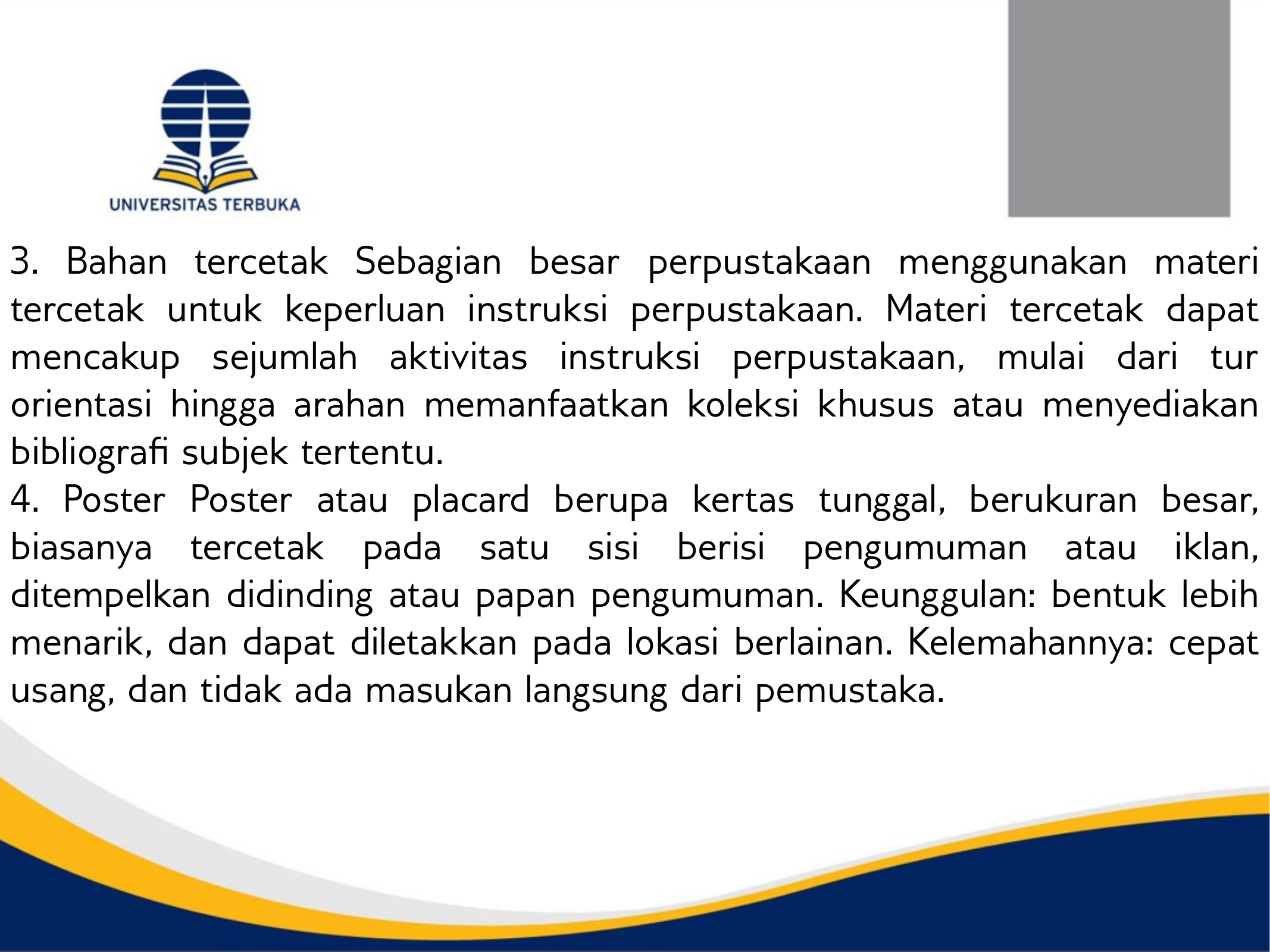

3. Bahan tercetak Sebagian besar perpustakaan menggunakan materi tercetak untuk keperluan instruksi perpustakaan. Materi tercetak dapat mencakup sejumlah aktivitas instruksi perpustakaan, mulai dari tur orientasi hingga arahan memanfaatkan koleksi khusus atau menyediakan bibliografi subjek tertentu.
4. Poster Poster atau placard berupa kertas tunggal, berukuran besar, biasanya tercetak pada satu sisi berisi pengumuman atau iklan, ditempelkan didinding atau papan pengumuman. Keunggulan: bentuk lebih menarik, dan dapat diletakkan pada lokasi berlainan. Kelemahannya: cepat usang, dan tidak ada masukan langsung dari pemustaka.